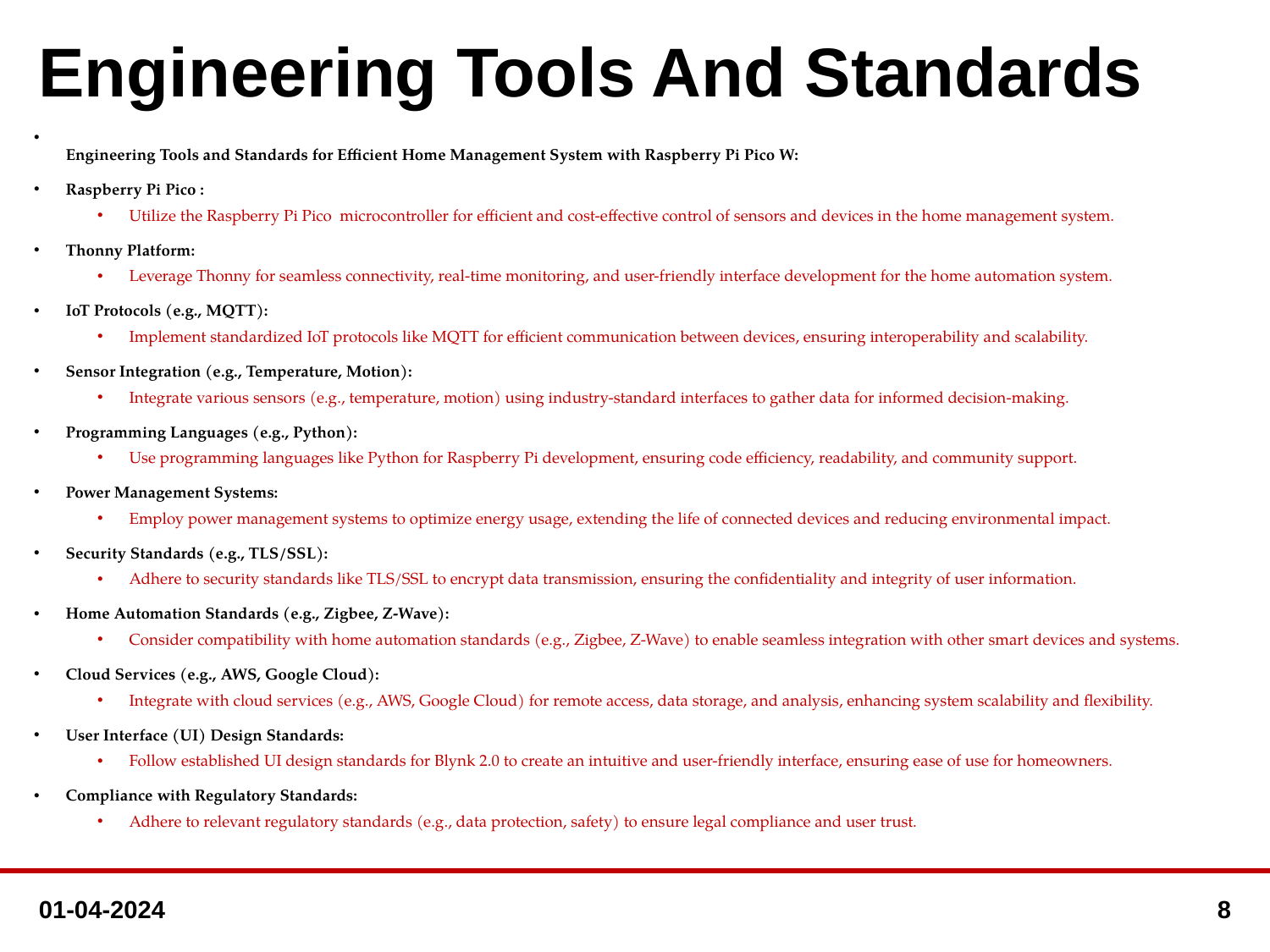

# Engineering Tools And Standards
Engineering Tools and Standards for Efficient Home Management System with Raspberry Pi Pico W:
Raspberry Pi Pico :
Utilize the Raspberry Pi Pico  microcontroller for efficient and cost-effective control of sensors and devices in the home management system.
Thonny Platform:
Leverage Thonny for seamless connectivity, real-time monitoring, and user-friendly interface development for the home automation system.
IoT Protocols (e.g., MQTT):
Implement standardized IoT protocols like MQTT for efficient communication between devices, ensuring interoperability and scalability.
Sensor Integration (e.g., Temperature, Motion):
Integrate various sensors (e.g., temperature, motion) using industry-standard interfaces to gather data for informed decision-making.
Programming Languages (e.g., Python):
Use programming languages like Python for Raspberry Pi development, ensuring code efficiency, readability, and community support.
Power Management Systems:
Employ power management systems to optimize energy usage, extending the life of connected devices and reducing environmental impact.
Security Standards (e.g., TLS/SSL):
Adhere to security standards like TLS/SSL to encrypt data transmission, ensuring the confidentiality and integrity of user information.
Home Automation Standards (e.g., Zigbee, Z-Wave):
Consider compatibility with home automation standards (e.g., Zigbee, Z-Wave) to enable seamless integration with other smart devices and systems.
Cloud Services (e.g., AWS, Google Cloud):
Integrate with cloud services (e.g., AWS, Google Cloud) for remote access, data storage, and analysis, enhancing system scalability and flexibility.
User Interface (UI) Design Standards:
Follow established UI design standards for Blynk 2.0 to create an intuitive and user-friendly interface, ensuring ease of use for homeowners.
Compliance with Regulatory Standards:
Adhere to relevant regulatory standards (e.g., data protection, safety) to ensure legal compliance and user trust.
01-04-2024
8